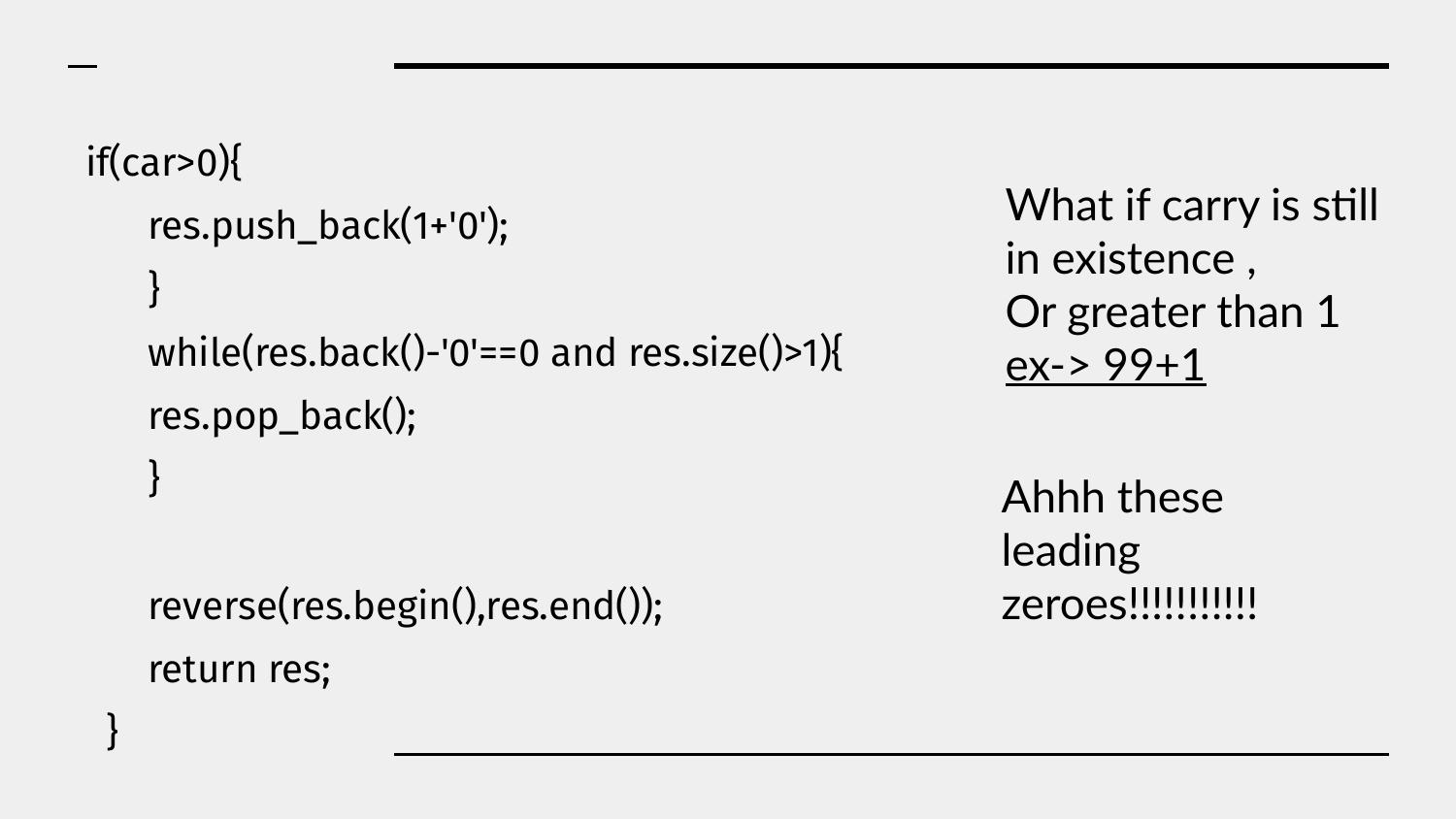

if(car>0){
        res.push_back(1+'0');
        }
        while(res.back()-'0'==0 and res.size()>1){
        res.pop_back();
        }

        reverse(res.begin(),res.end());
        return res;
    }

What if carry is still in existence ,
Or greater than 1
ex-> 99+1
Ahhh these leading zeroes!!!!!!!!!!!